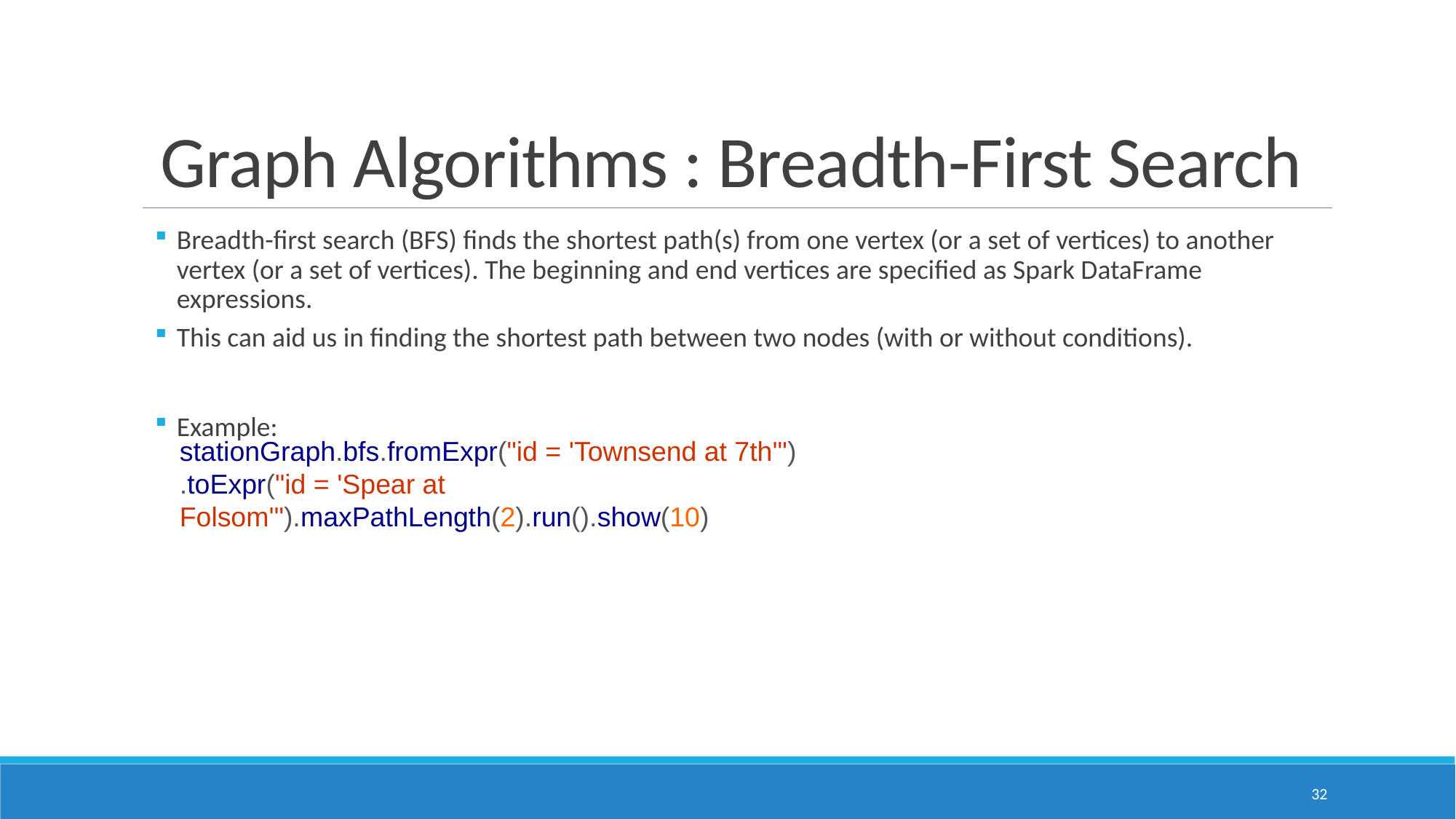

# Graph Algorithms : Breadth-First Search
Breadth-first search (BFS) finds the shortest path(s) from one vertex (or a set of vertices) to another vertex (or a set of vertices). The beginning and end vertices are specified as Spark DataFrame expressions.
This can aid us in finding the shortest path between two nodes (with or without conditions).

Example:
stationGraph.bfs.fromExpr("id = 'Townsend at 7th'")
.toExpr("id = 'Spear at Folsom'").maxPathLength(2).run().show(10)
32